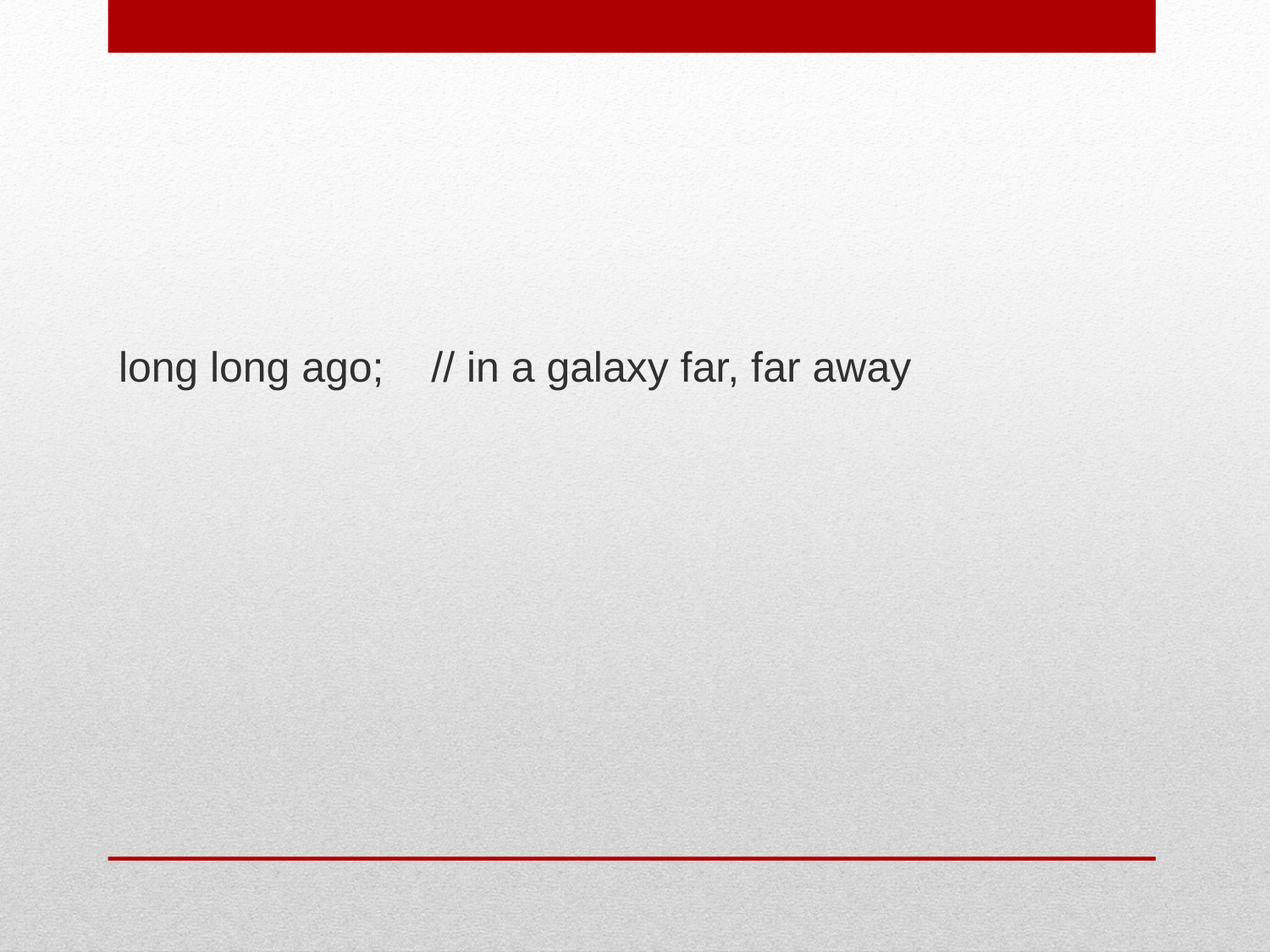

long long ago;    // in a galaxy far, far away
#